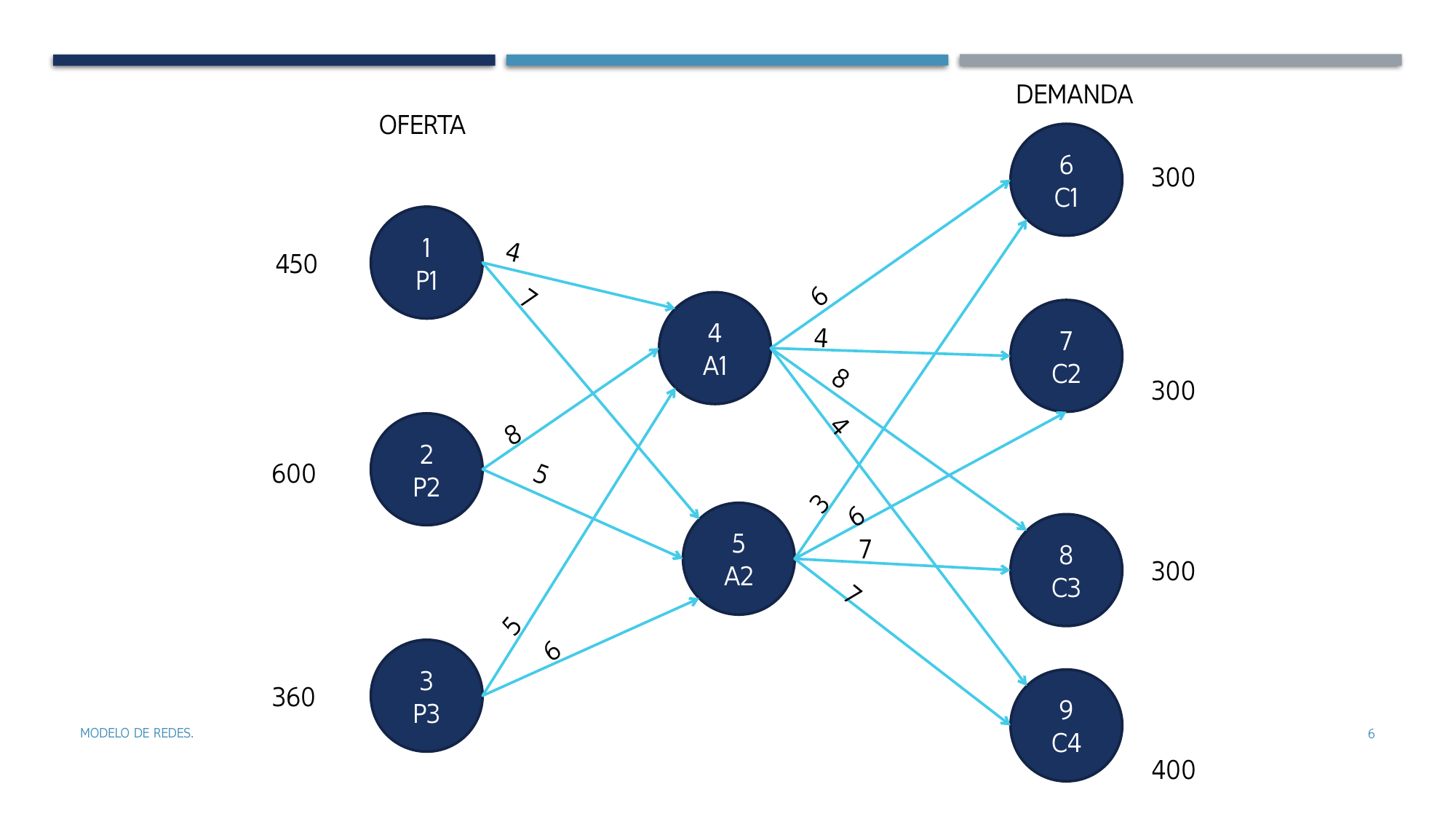

DEMANDA

OFERTA
6
C1
300
1
P1
4
450
6
7
4
A1
7
C2
4
300
8
8
2
P2
4
600
5
3
6
5
A2
8
C3
7
300
5
7
6
3
P3
9
C4
360
Modelo de Redes.
6
400